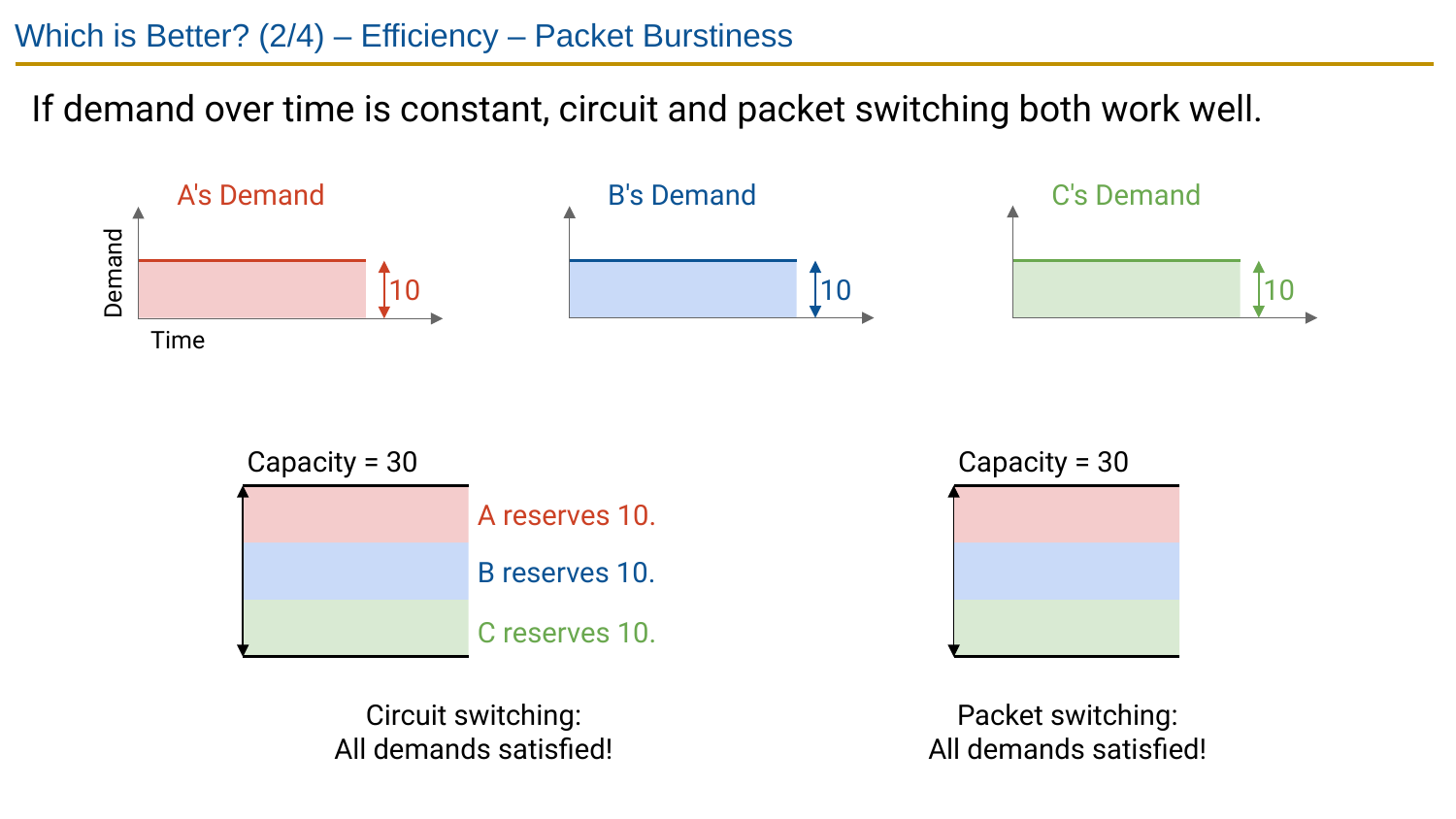

# Which is Better? (2/4) – Efficiency – Packet Burstiness
If demand over time is constant, circuit and packet switching both work well.
A's Demand
C's Demand
B's Demand
Demand

10
10
10
Time
Capacity = 30
Capacity = 30

A reserves 10.

B reserves 10.

C reserves 10.
Circuit switching:
All demands satisfied!
Packet switching:
All demands satisfied!